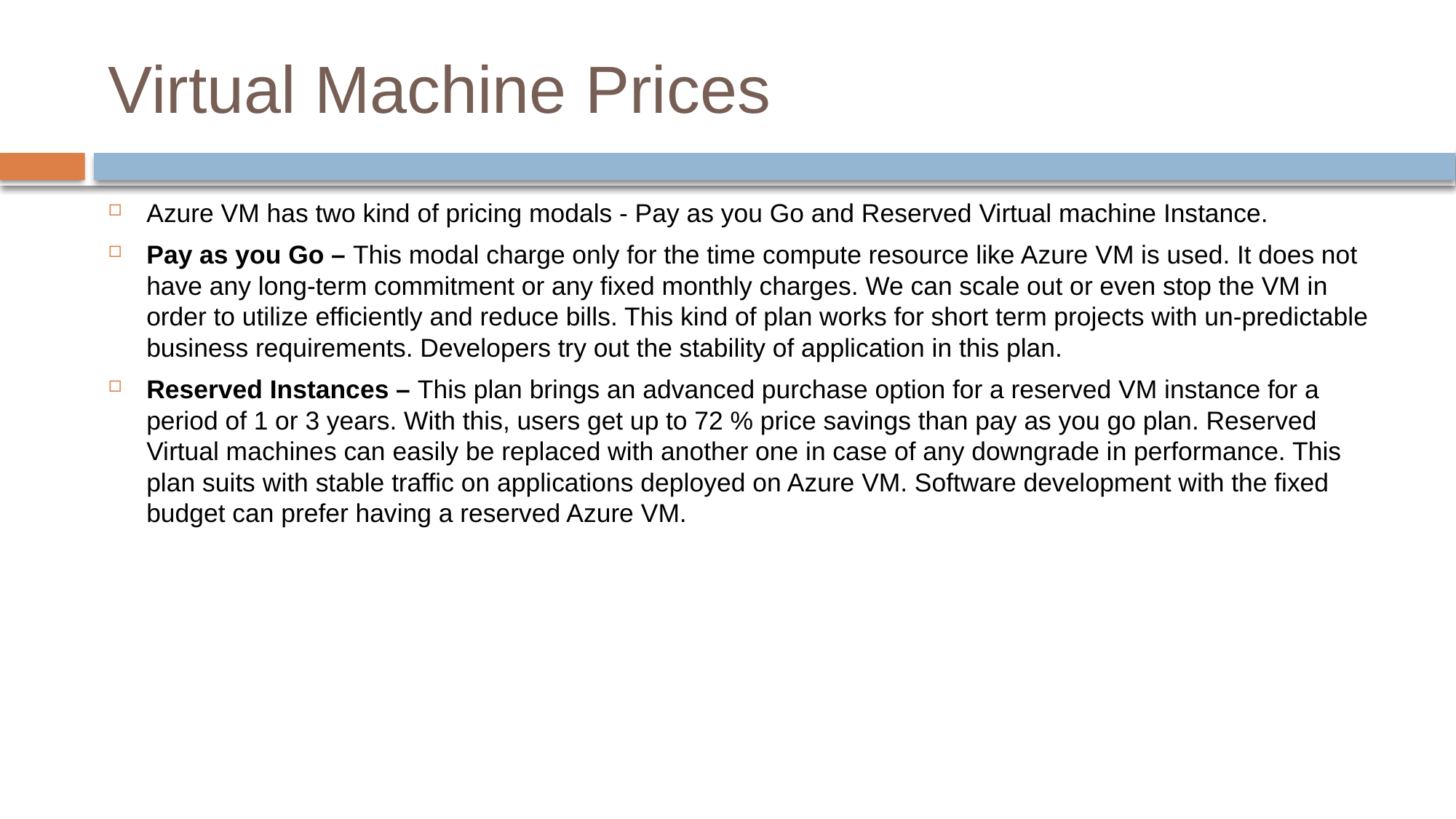

# Virtual Machine Prices
Azure VM has two kind of pricing modals - Pay as you Go and Reserved Virtual machine Instance.
Pay as you Go – This modal charge only for the time compute resource like Azure VM is used. It does not have any long-term commitment or any fixed monthly charges. We can scale out or even stop the VM in order to utilize efficiently and reduce bills. This kind of plan works for short term projects with un-predictable business requirements. Developers try out the stability of application in this plan.
Reserved Instances – This plan brings an advanced purchase option for a reserved VM instance for a period of 1 or 3 years. With this, users get up to 72 % price savings than pay as you go plan. Reserved Virtual machines can easily be replaced with another one in case of any downgrade in performance. This plan suits with stable traffic on applications deployed on Azure VM. Software development with the fixed budget can prefer having a reserved Azure VM.